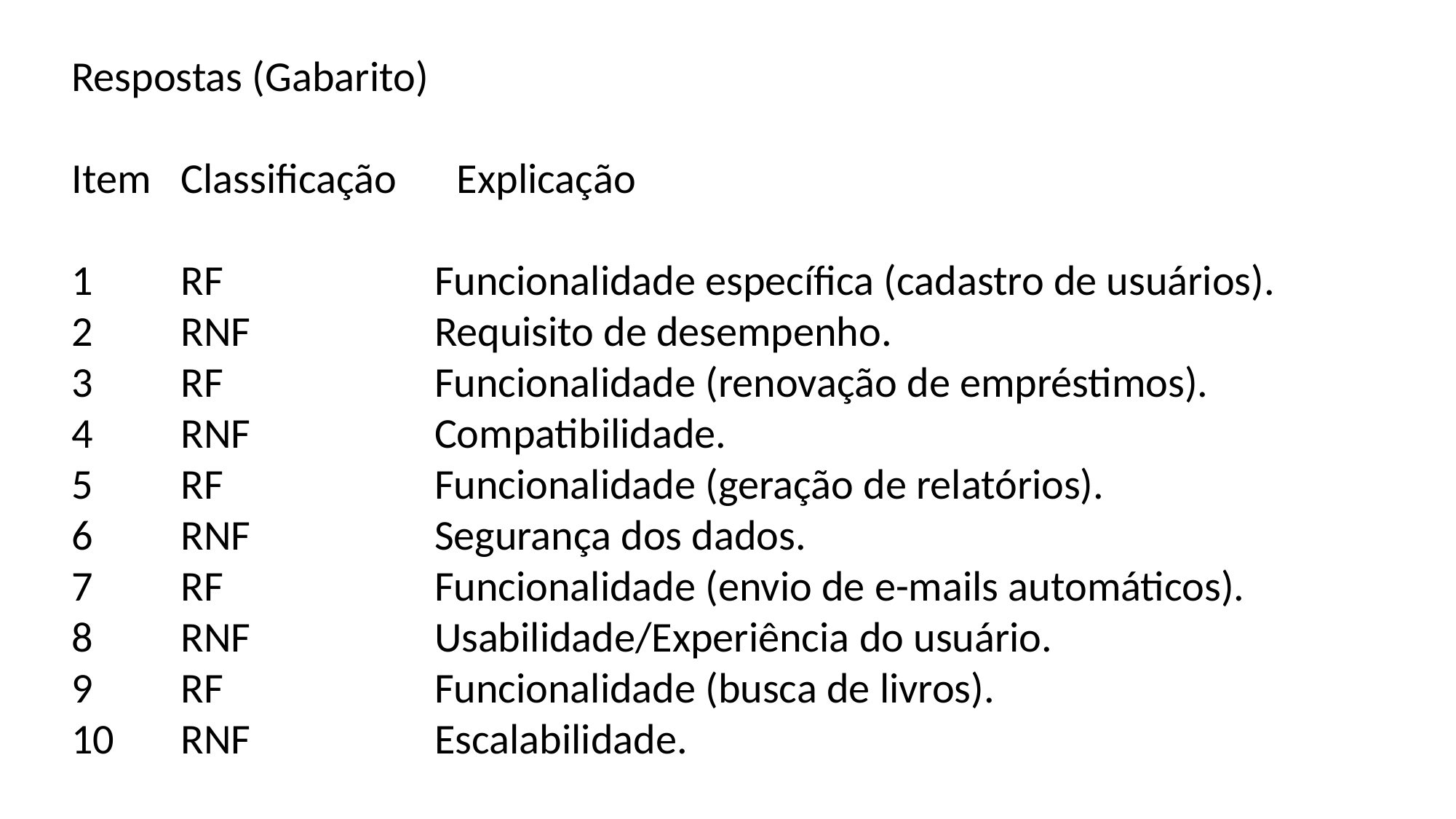

Respostas (Gabarito)

Item	Classificação	      Explicação

1	RF	               Funcionalidade específica (cadastro de usuários).
2	RNF	               Requisito de desempenho.
3	RF	               Funcionalidade (renovação de empréstimos).
4	RNF	               Compatibilidade.
5	RF	               Funcionalidade (geração de relatórios).
6	RNF	               Segurança dos dados.
7	RF	               Funcionalidade (envio de e-mails automáticos).
8	RNF	               Usabilidade/Experiência do usuário.
9	RF	               Funcionalidade (busca de livros).
10	RNF	               Escalabilidade.